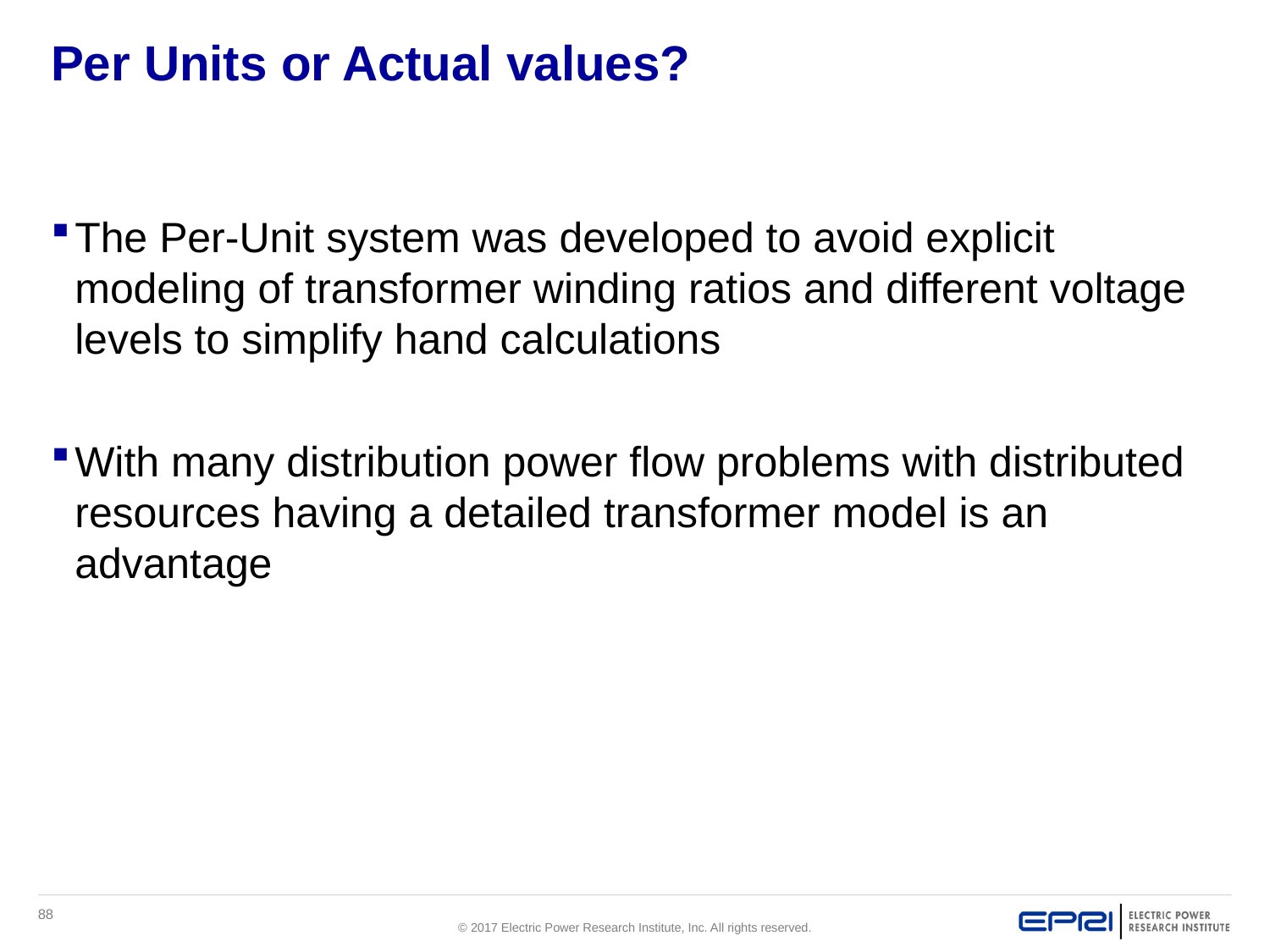

# Per Units or Actual values?
The Per-Unit system was developed to avoid explicit modeling of transformer winding ratios and different voltage levels to simplify hand calculations

With many distribution power flow problems with distributed resources having a detailed transformer model is an advantage